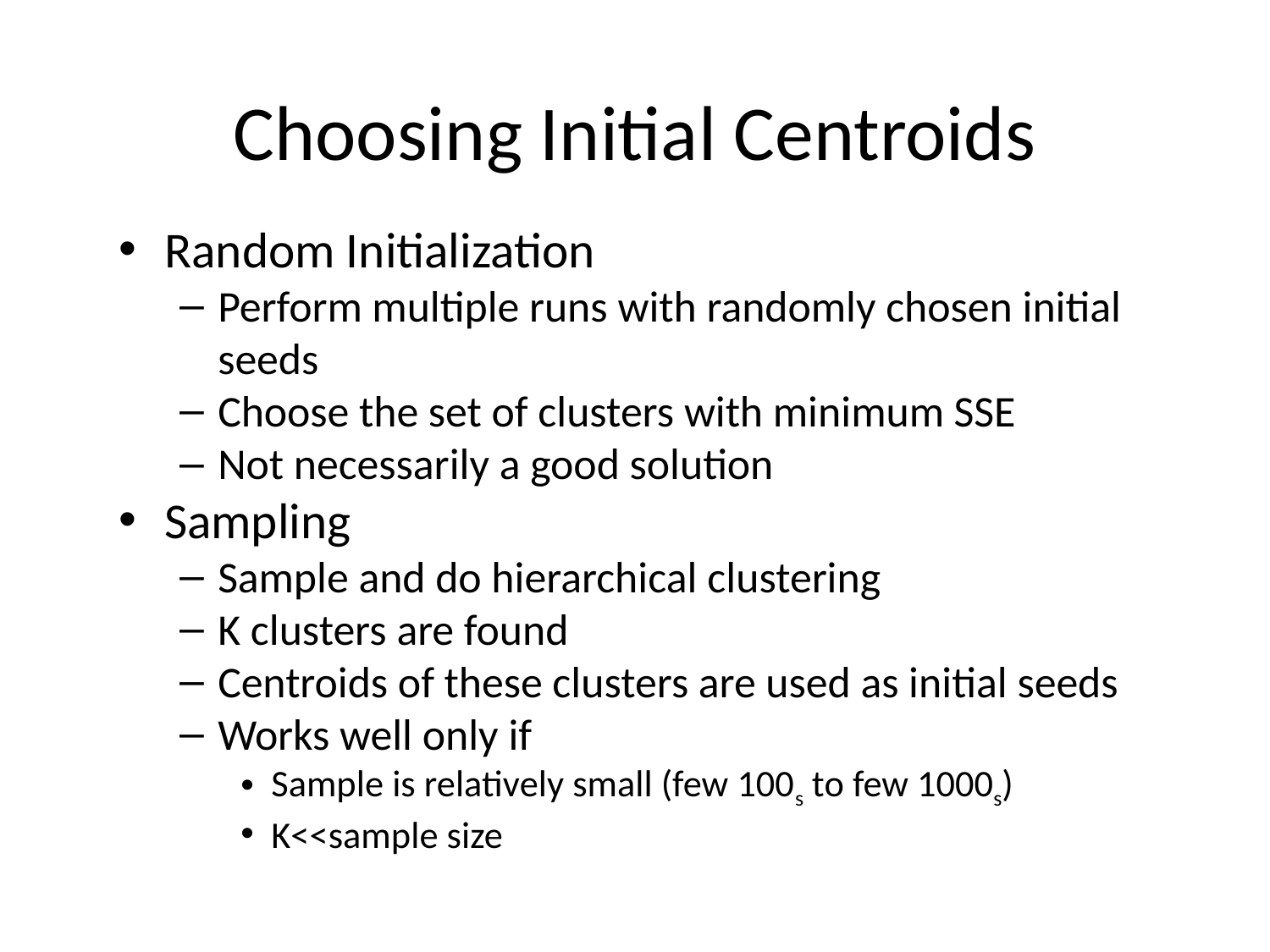

# Choosing Initial Centroids
Random Initialization
Perform multiple runs with randomly chosen initial seeds
Choose the set of clusters with minimum SSE
Not necessarily a good solution
Sampling
Sample and do hierarchical clustering
K clusters are found
Centroids of these clusters are used as initial seeds
Works well only if
Sample is relatively small (few 100s to few 1000s)
K<<sample size